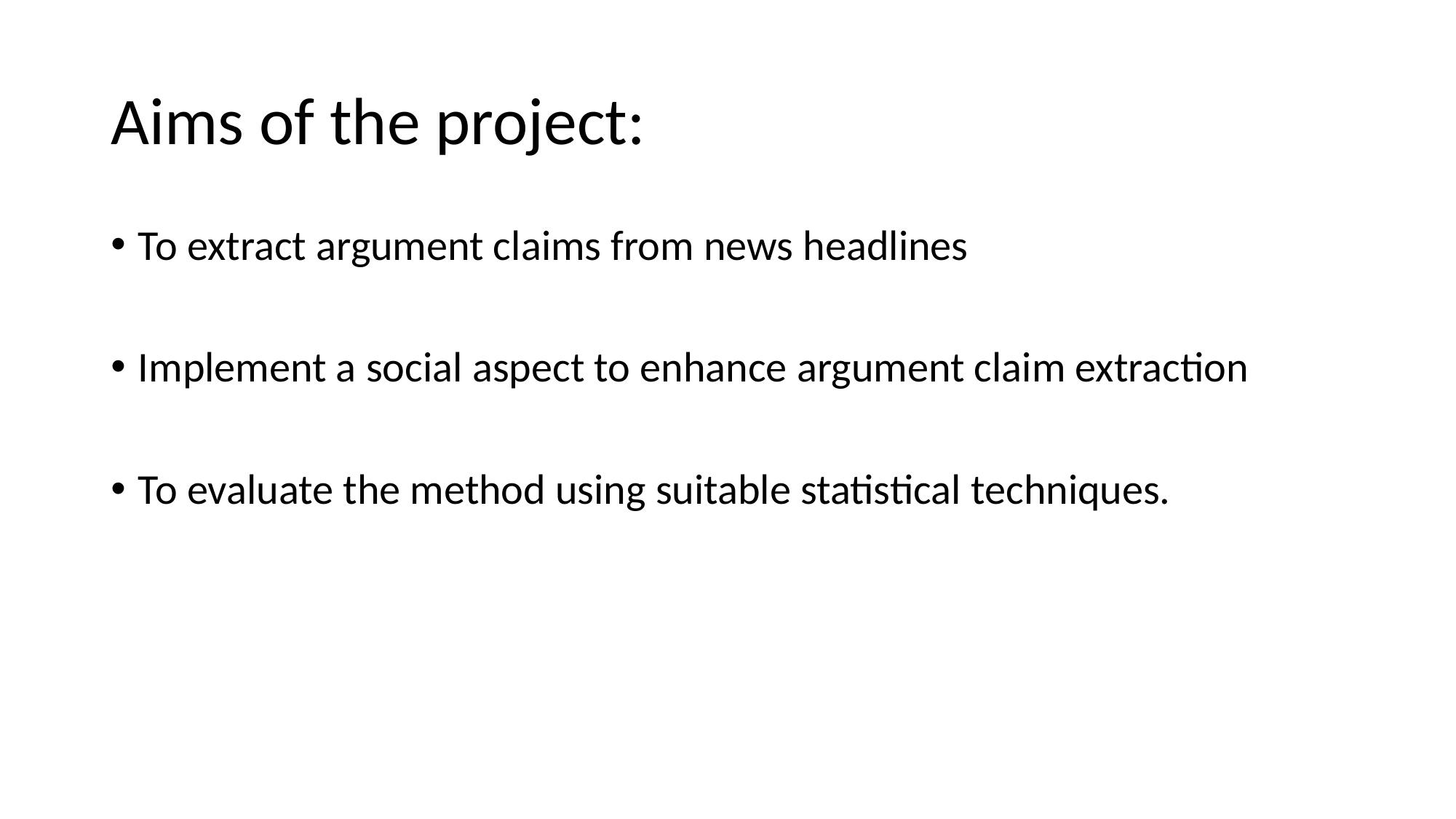

# Aims of the project:
To extract argument claims from news headlines

Implement a social aspect to enhance argument claim extraction

To evaluate the method using suitable statistical techniques.